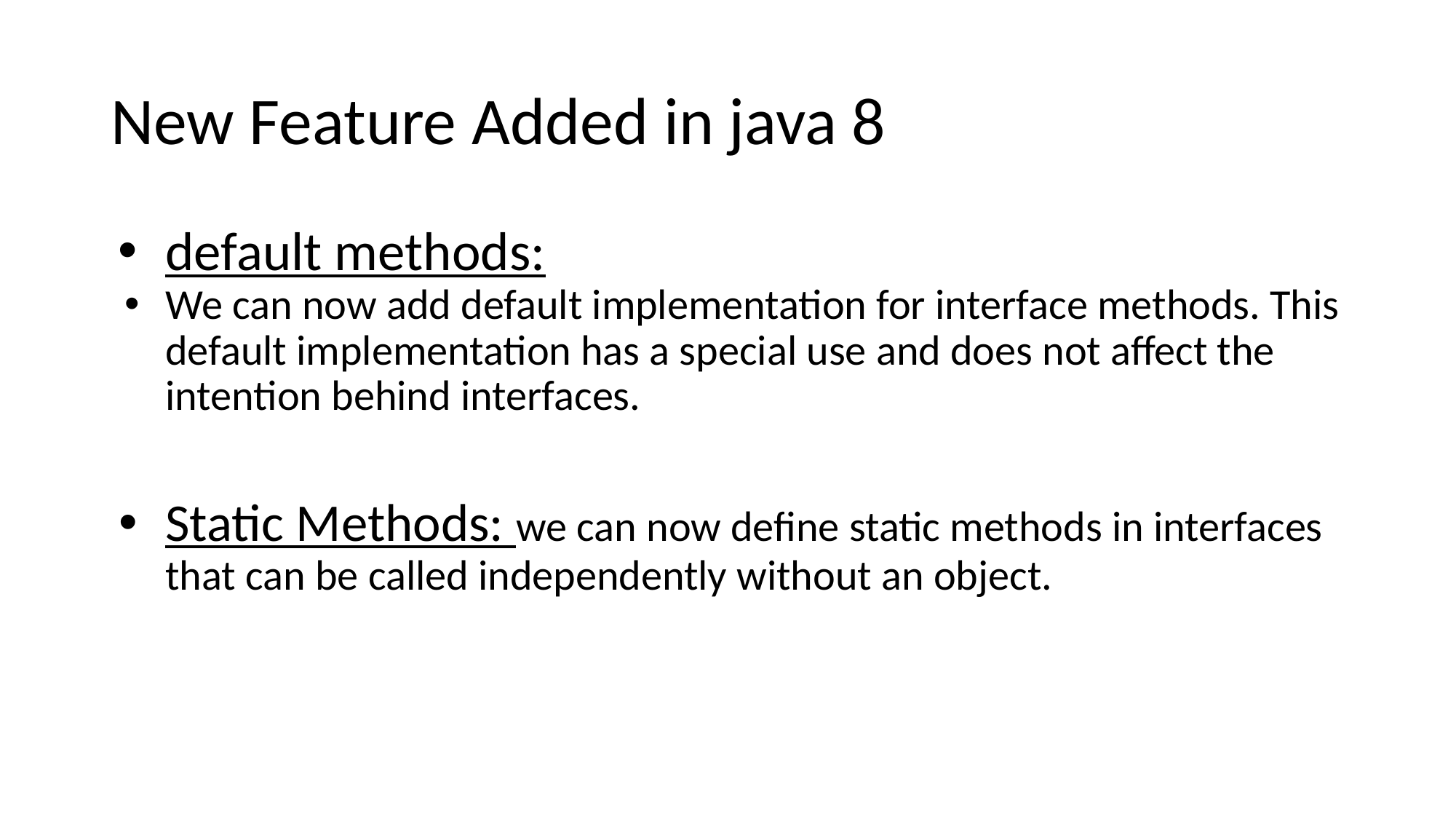

# New Feature Added in java 8
default methods:
We can now add default implementation for interface methods. This default implementation has a special use and does not affect the intention behind interfaces.

Static Methods: we can now define static methods in interfaces that can be called independently without an object.